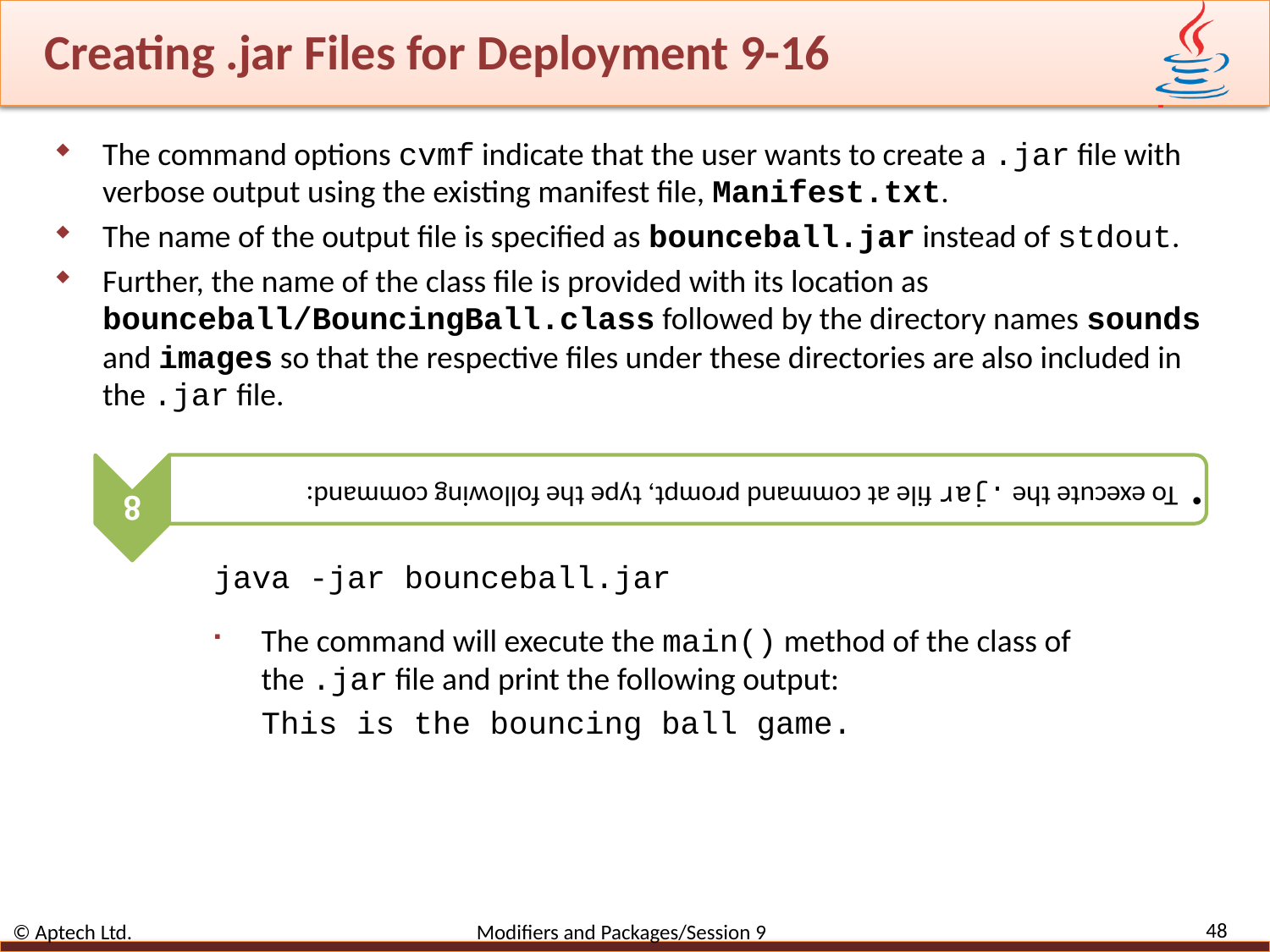

# Creating .jar Files for Deployment 9-16
The command options cvmf indicate that the user wants to create a .jar file with verbose output using the existing manifest file, Manifest.txt.
The name of the output file is specified as bounceball.jar instead of stdout.
Further, the name of the class file is provided with its location as bounceball/BouncingBall.class followed by the directory names sounds and images so that the respective files under these directories are also included in the .jar file.
8
To execute the .jar file at command prompt, type the following command:
java -jar bounceball.jar
The command will execute the main() method of the class of the .jar file and print the following output:
This is the bouncing ball game.
48
© Aptech Ltd.                                                                       Modifiers and Packages/Session 9